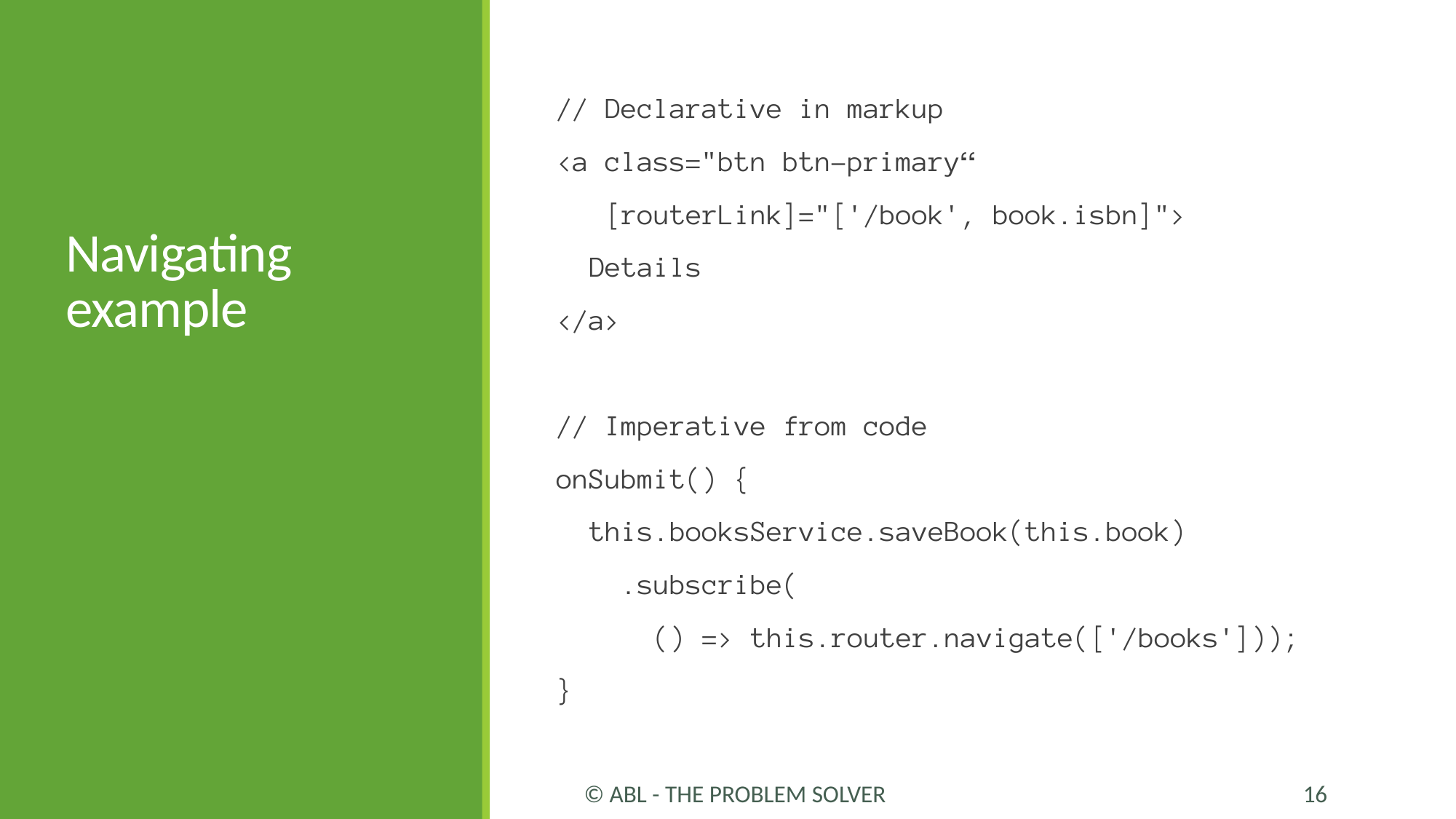

# Navigating example
// Declarative in markup
<a class="btn btn-primary“
   [routerLink]="['/book', book.isbn]">
  Details
</a>

// Imperative from code
onSubmit() {
  this.booksService.saveBook(this.book)
    .subscribe(
      () => this.router.navigate(['/books']));
}

© ABL - The Problem Solver
16